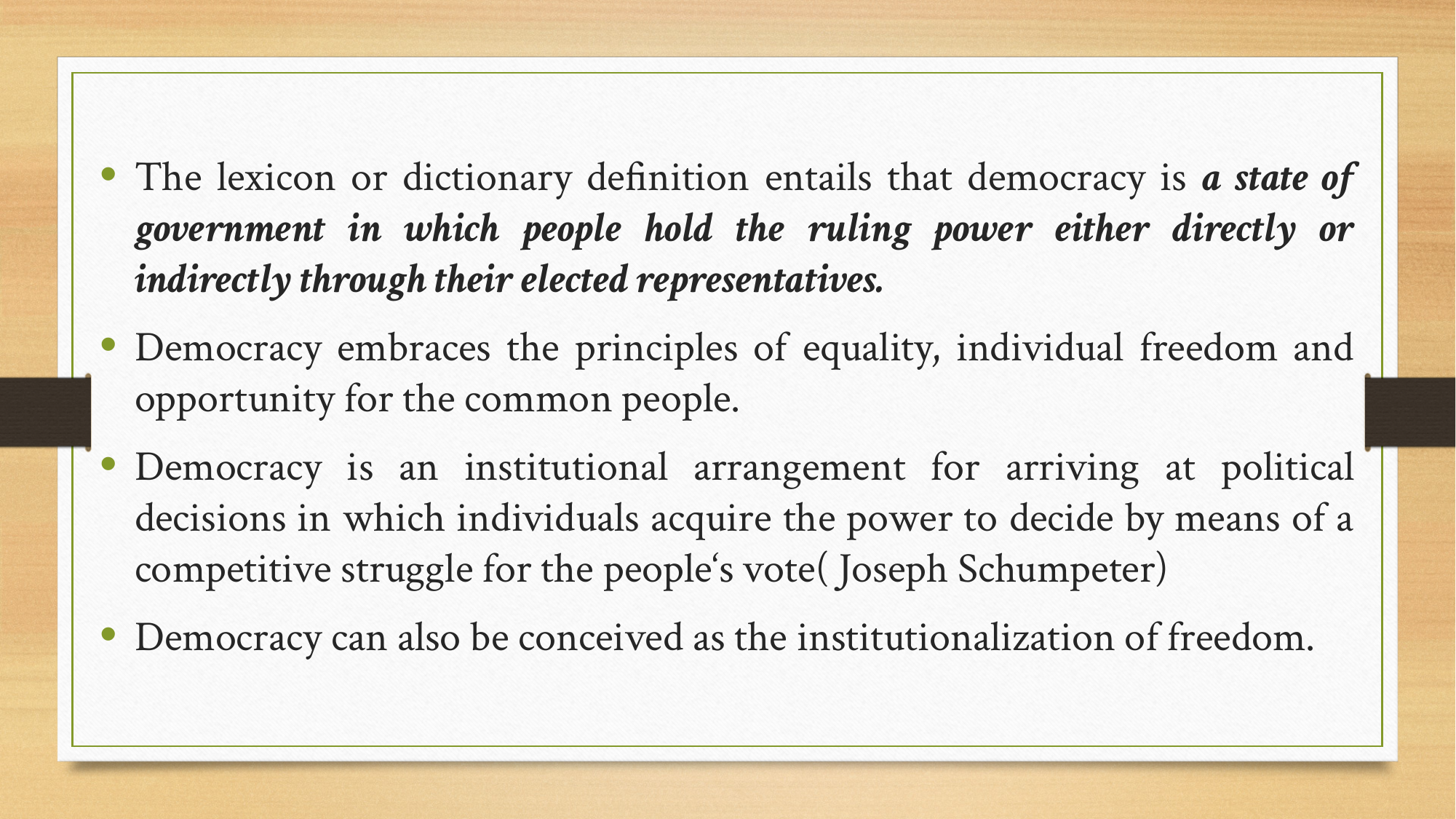

The lexicon or dictionary definition entails that democracy is a state of government in which people hold the ruling power either directly or indirectly through their elected representatives.
Democracy embraces the principles of equality, individual freedom and opportunity for the common people.
Democracy is an institutional arrangement for arriving at political decisions in which individuals acquire the power to decide by means of a competitive struggle for the people‘s vote( Joseph Schumpeter)
Democracy can also be conceived as the institutionalization of freedom.